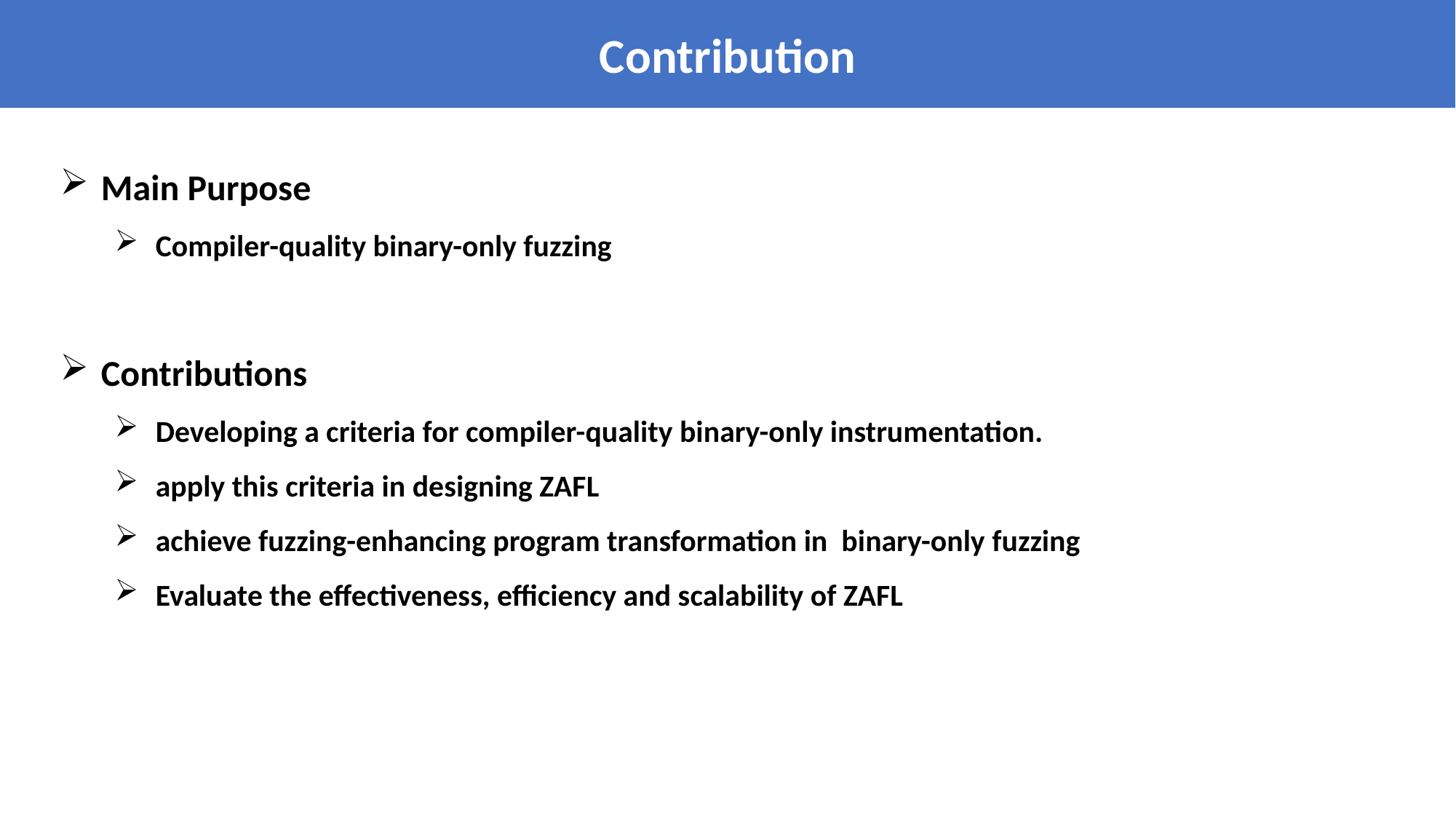

Contribution
Main Purpose
Compiler-quality binary-only fuzzing

Contributions
Developing a criteria for compiler-quality binary-only instrumentation.
apply this criteria in designing ZAFL
achieve fuzzing-enhancing program transformation in  binary-only fuzzing
Evaluate the effectiveness, efficiency and scalability of ZAFL